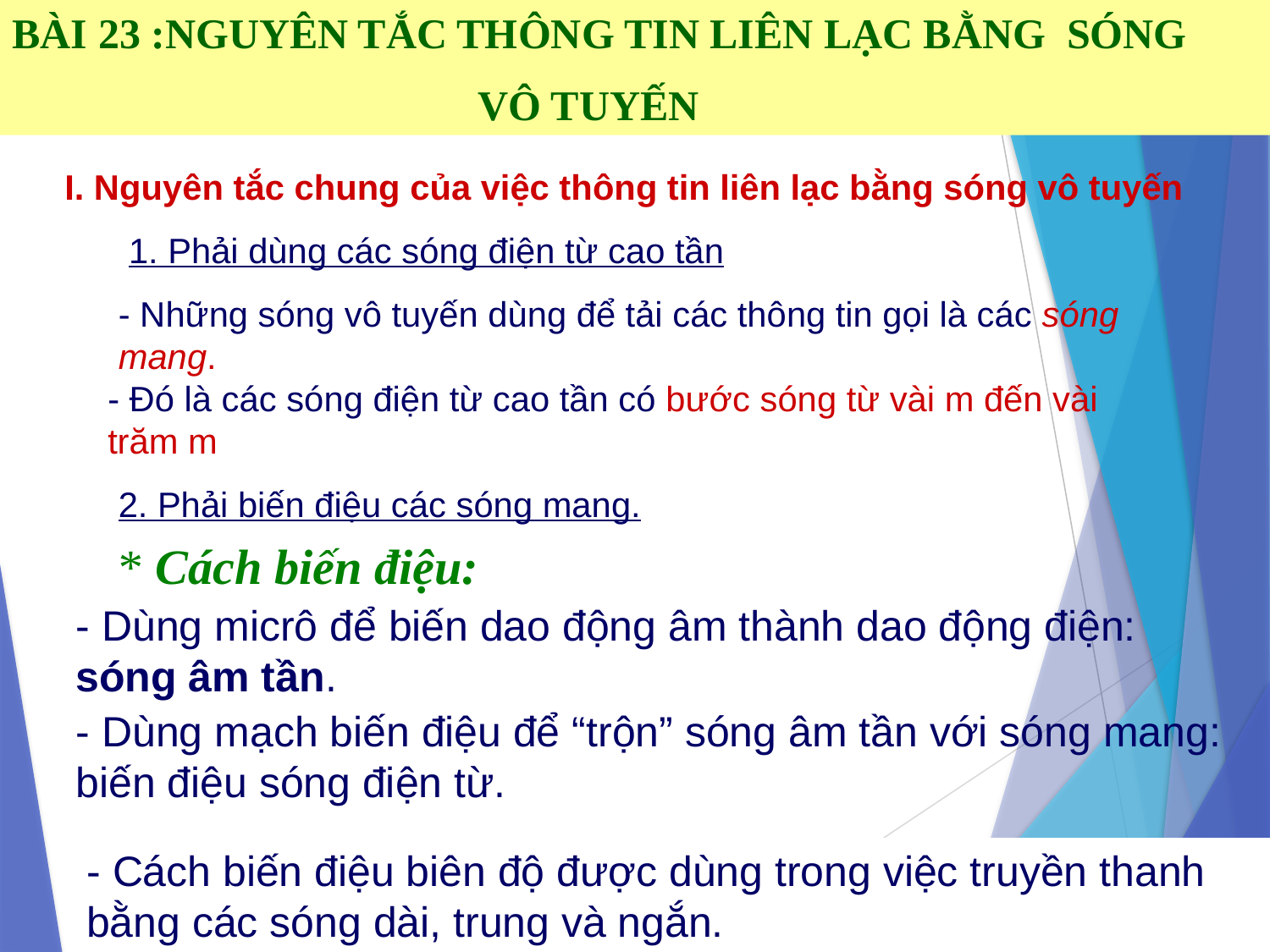

BÀI 23 :NGUYÊN TẮC THÔNG TIN LIÊN LẠC BẰNG  SÓNG
                                            VÔ TUYẾN
I. Nguyên tắc chung của việc thông tin liên lạc bằng sóng vô tuyến
1. Phải dùng các sóng điện từ cao tần
- Những sóng vô tuyến dùng để tải các thông tin gọi là các sóng mang.

- Đó là các sóng điện từ cao tần có bước sóng từ vài m đến vài trăm m
2. Phải biến điệu các sóng mang.
* Cách biến điệu:
- Dùng micrô để biến dao động âm thành dao động điện: sóng âm tần.
- Dùng mạch biến điệu để “trộn” sóng âm tần với sóng mang: biến điệu sóng điện từ.
- Cách biến điệu biên độ được dùng trong việc truyền thanh bằng các sóng dài, trung và ngắn.